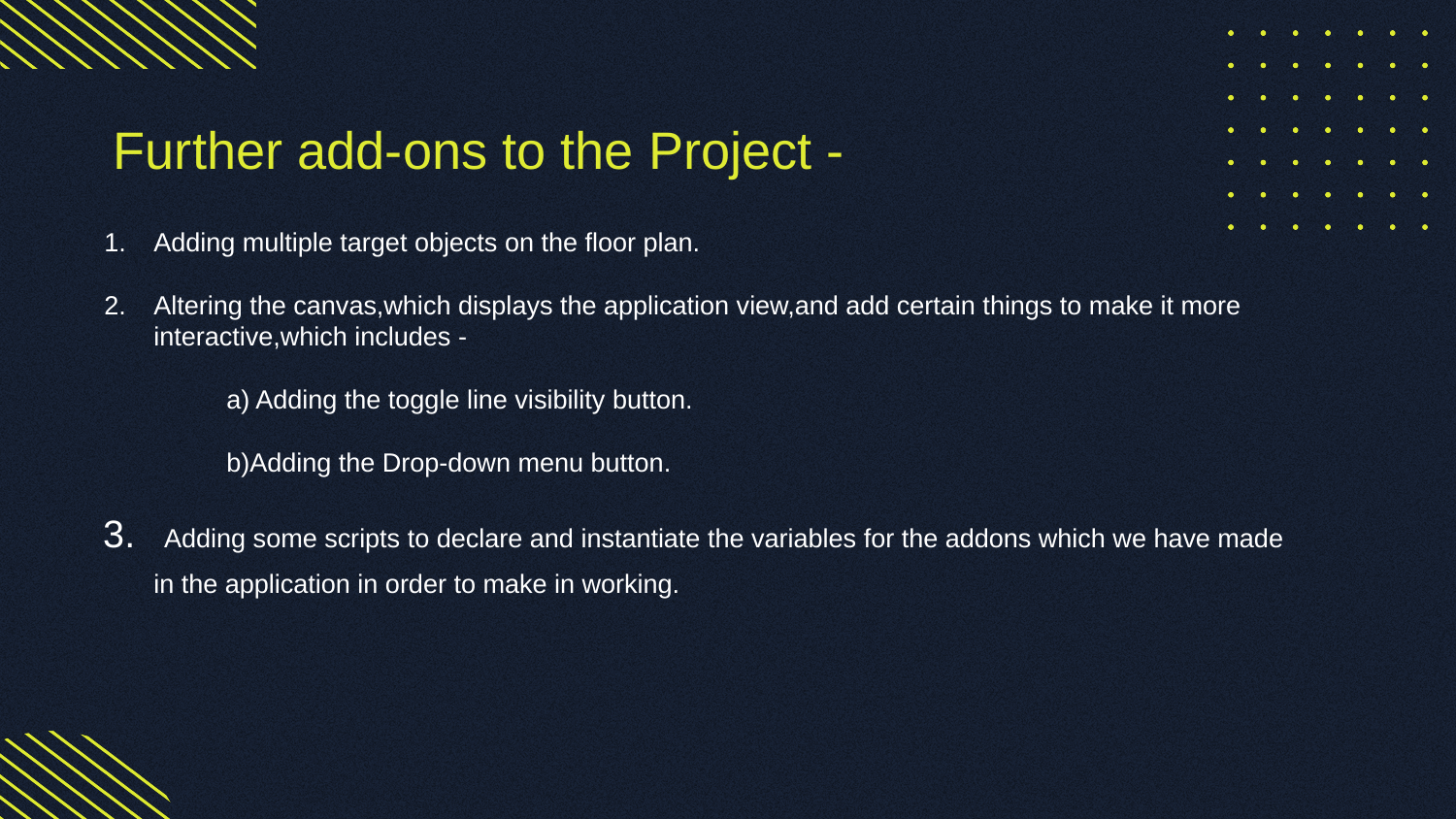

Further add-ons to the Project -
Adding multiple target objects on the floor plan.

Altering the canvas,which displays the application view,and add certain things to make it more interactive,which includes -

a) Adding the toggle line visibility button.

b)Adding the Drop-down menu button.

 Adding some scripts to declare and instantiate the variables for the addons which we have made in the application in order to make in working.